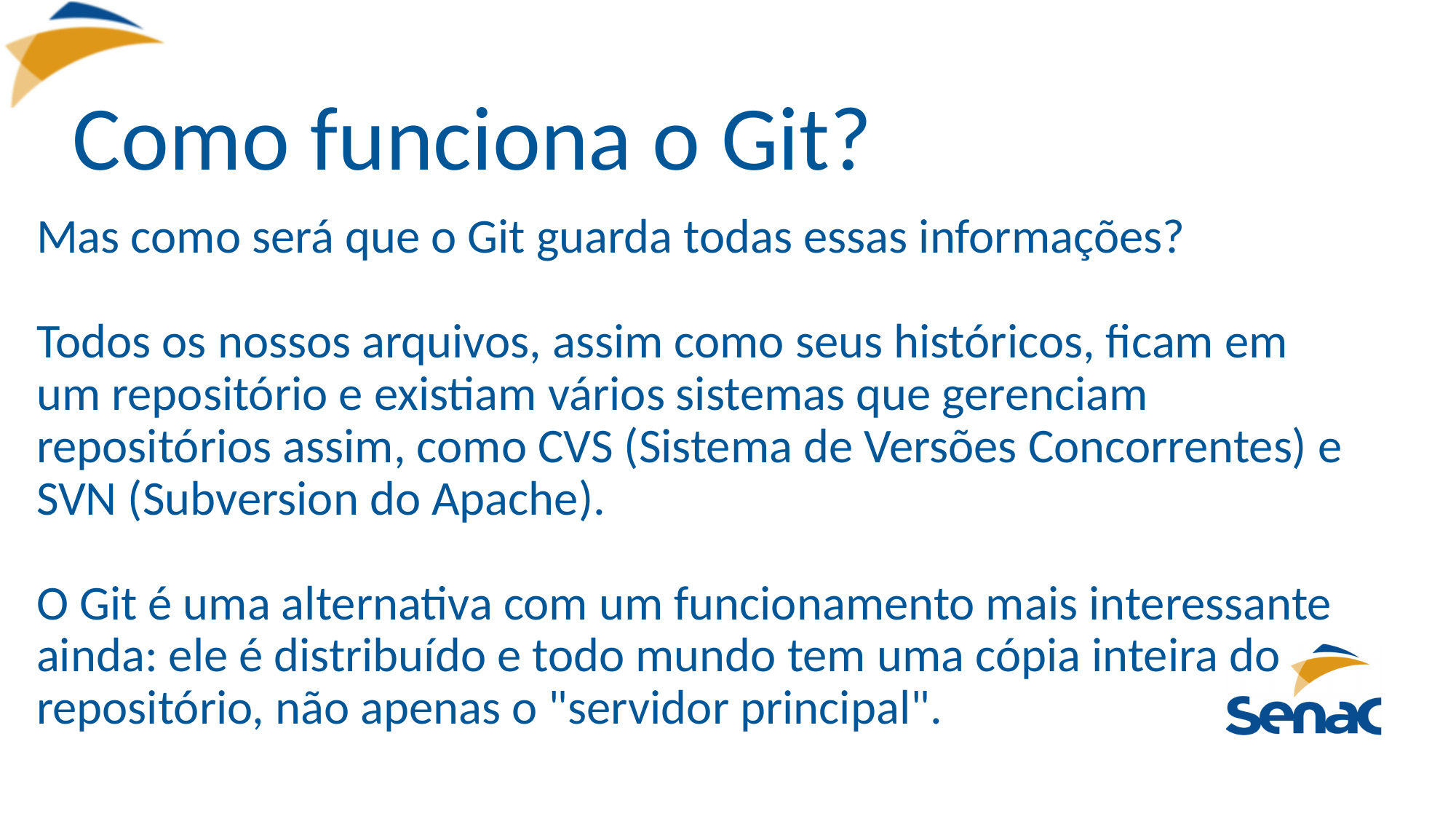

# Como funciona o Git?
Mas como será que o Git guarda todas essas informações?

Todos os nossos arquivos, assim como seus históricos, ficam em um repositório e existiam vários sistemas que gerenciam repositórios assim, como CVS (Sistema de Versões Concorrentes) e SVN (Subversion do Apache).

O Git é uma alternativa com um funcionamento mais interessante ainda: ele é distribuído e todo mundo tem uma cópia inteira do repositório, não apenas o "servidor principal".